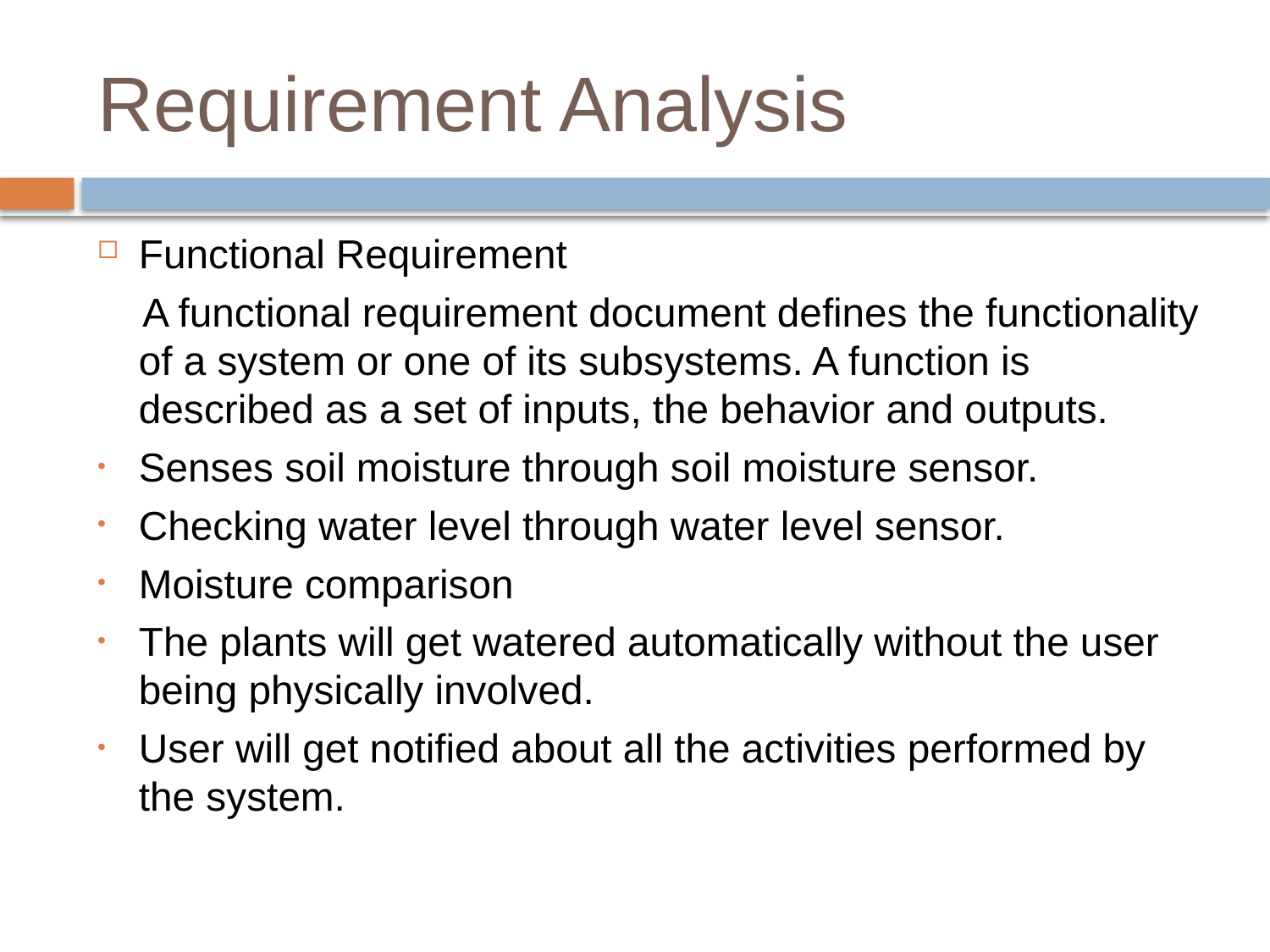

# Requirement Analysis
Functional Requirement
    A functional requirement document defines the functionality of a system or one of its subsystems. A function is described as a set of inputs, the behavior and outputs.
Senses soil moisture through soil moisture sensor.
Checking water level through water level sensor.
Moisture comparison
The plants will get watered automatically without the user being physically involved.
User will get notified about all the activities performed by the system.